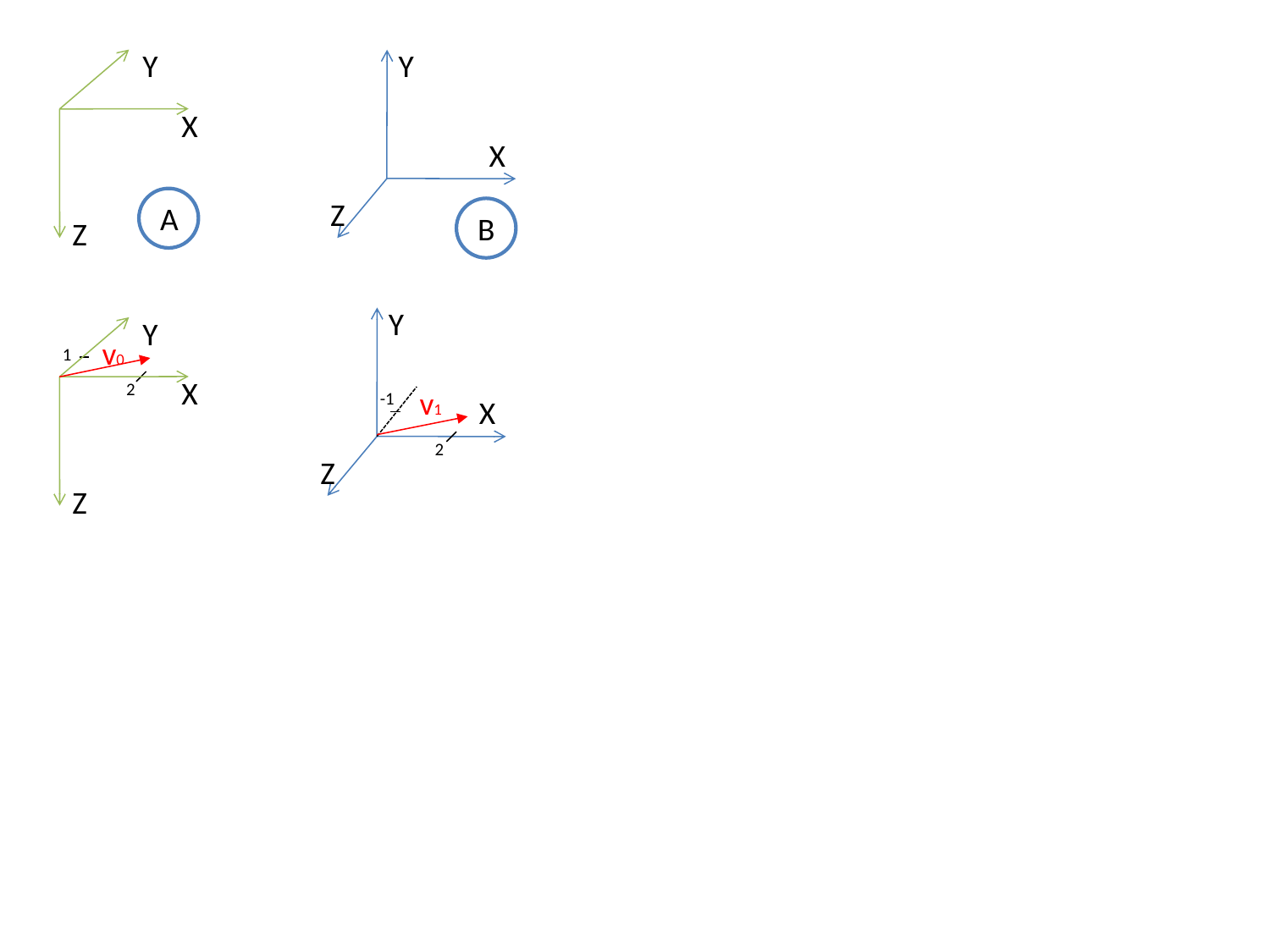

Y
X
Z
Y
X
Z
A
B
Y
X
Z
Y
X
Z
v0
1
2
v1
-1
2